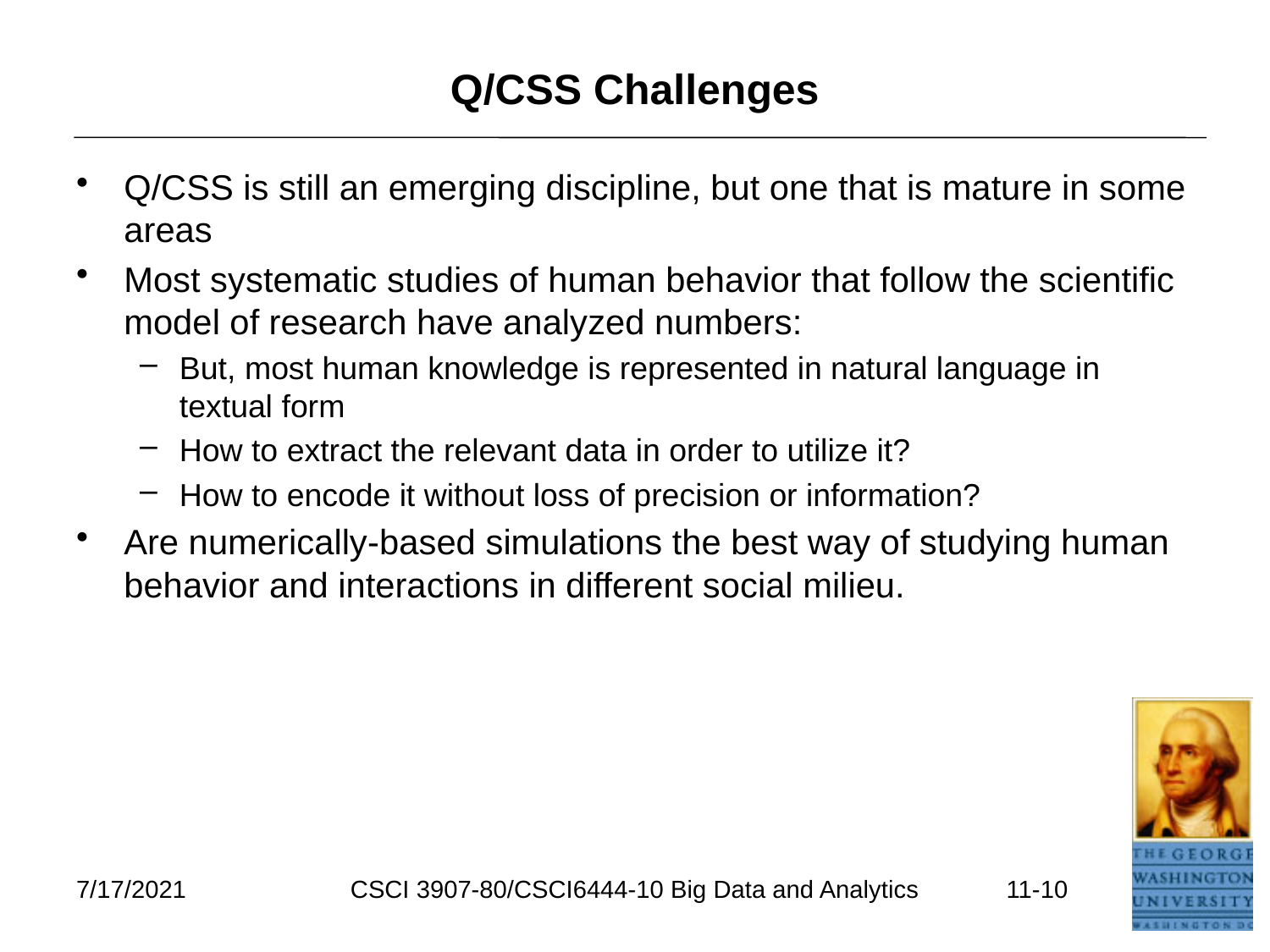

# Q/CSS Challenges
Q/CSS is still an emerging discipline, but one that is mature in some areas
Most systematic studies of human behavior that follow the scientific model of research have analyzed numbers:
But, most human knowledge is represented in natural language in textual form
How to extract the relevant data in order to utilize it?
How to encode it without loss of precision or information?
Are numerically-based simulations the best way of studying human behavior and interactions in different social milieu.
7/17/2021
CSCI 3907-80/CSCI6444-10 Big Data and Analytics
11-10